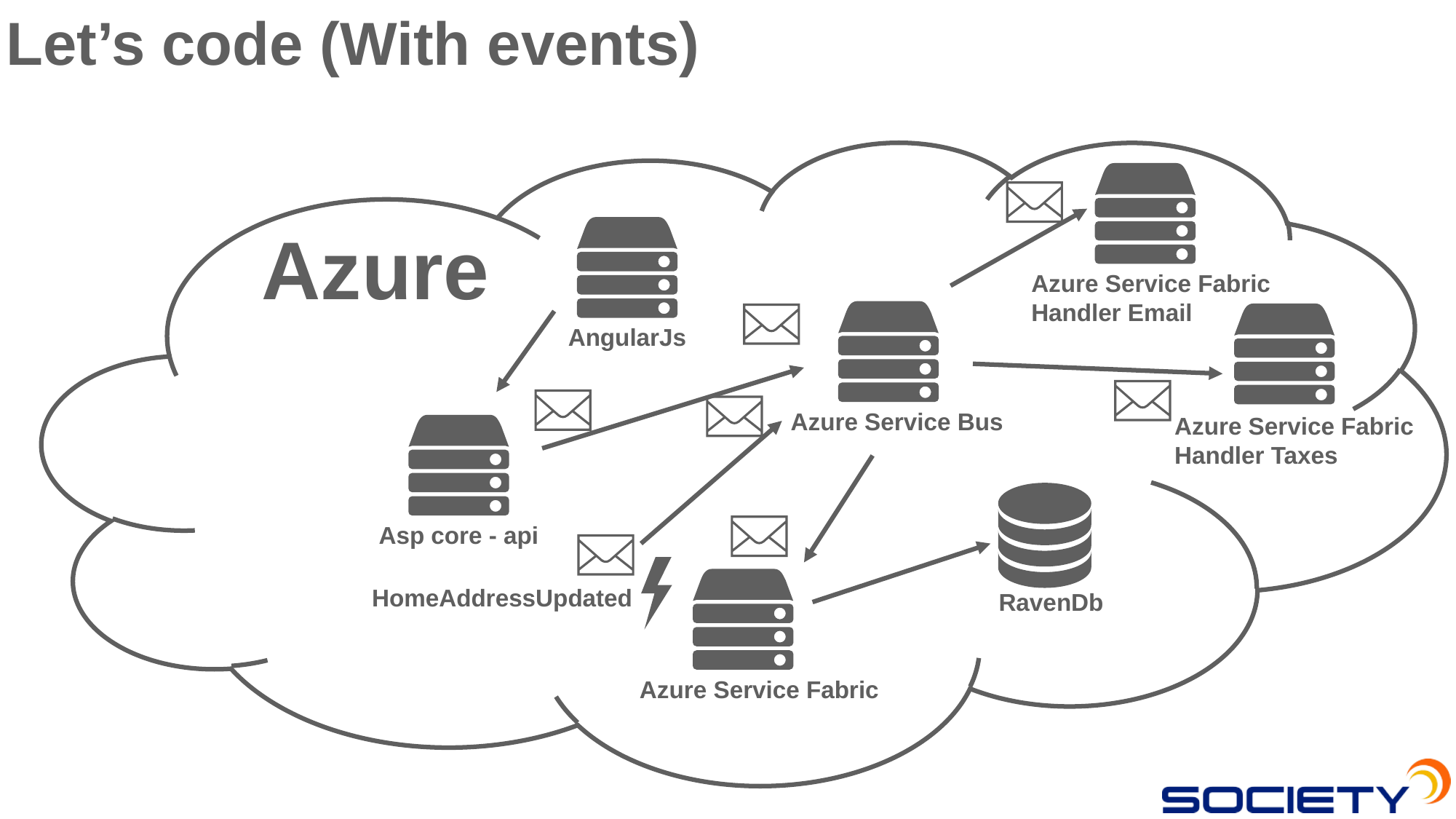

Let’s code (With events)

Azure

Azure Service Fabric
Handler Email

AngularJs

Azure Service Bus
Azure Service Fabric
Handler Taxes

Asp core - api

HomeAddressUpdated
RavenDb
Azure Service Fabric